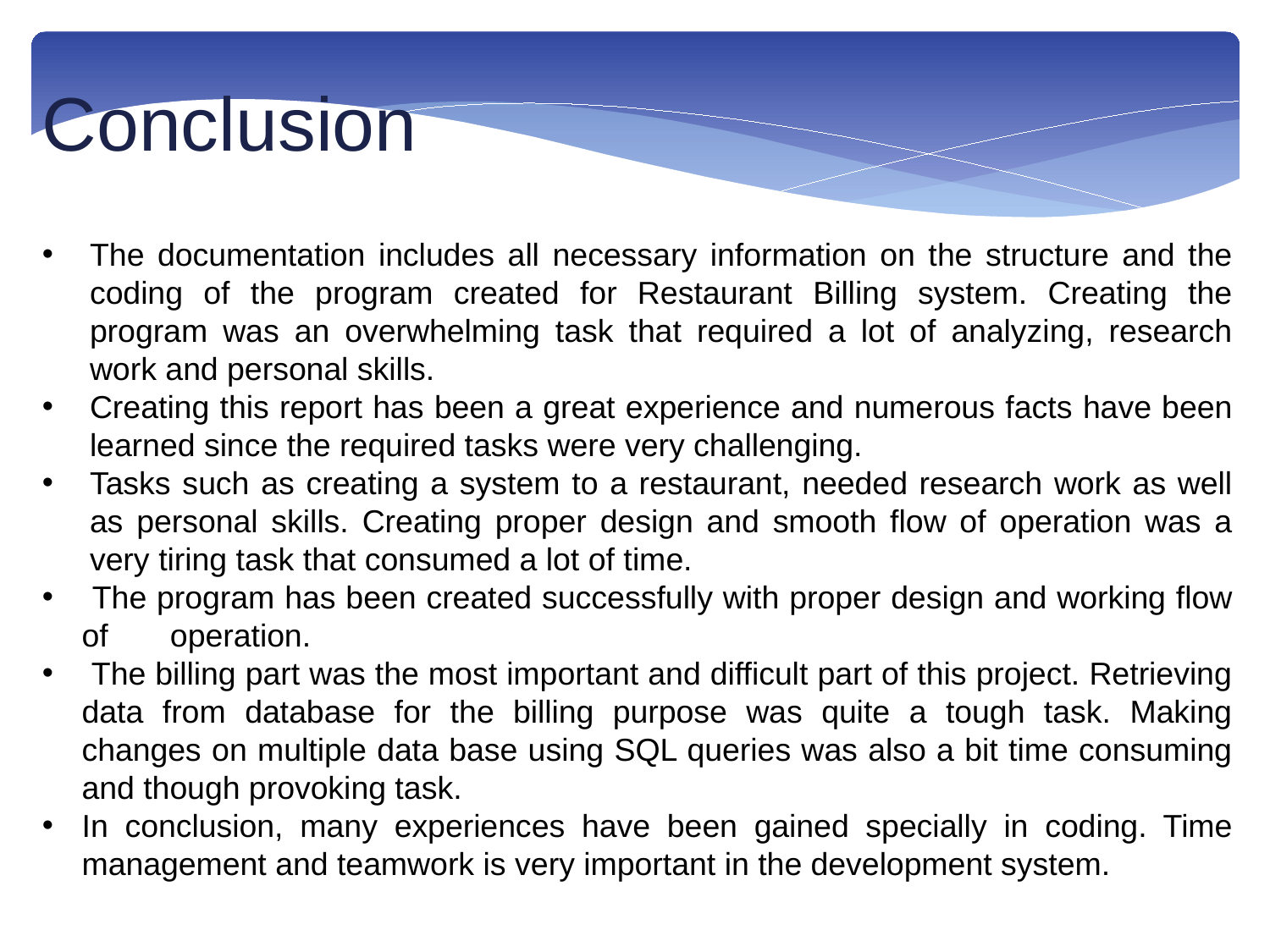

Conclusion
The documentation includes all necessary information on the structure and the coding of the program created for Restaurant Billing system. Creating the program was an overwhelming task that required a lot of analyzing, research work and personal skills.
Creating this report has been a great experience and numerous facts have been learned since the required tasks were very challenging.
Tasks such as creating a system to a restaurant, needed research work as well as personal skills. Creating proper design and smooth flow of operation was a very tiring task that consumed a lot of time.
 The program has been created successfully with proper design and working flow of       operation.
 The billing part was the most important and difficult part of this project. Retrieving data from database for the billing purpose was quite a tough task. Making changes on multiple data base using SQL queries was also a bit time consuming and though provoking task.
In conclusion, many experiences have been gained specially in coding. Time management and teamwork is very important in the development system.